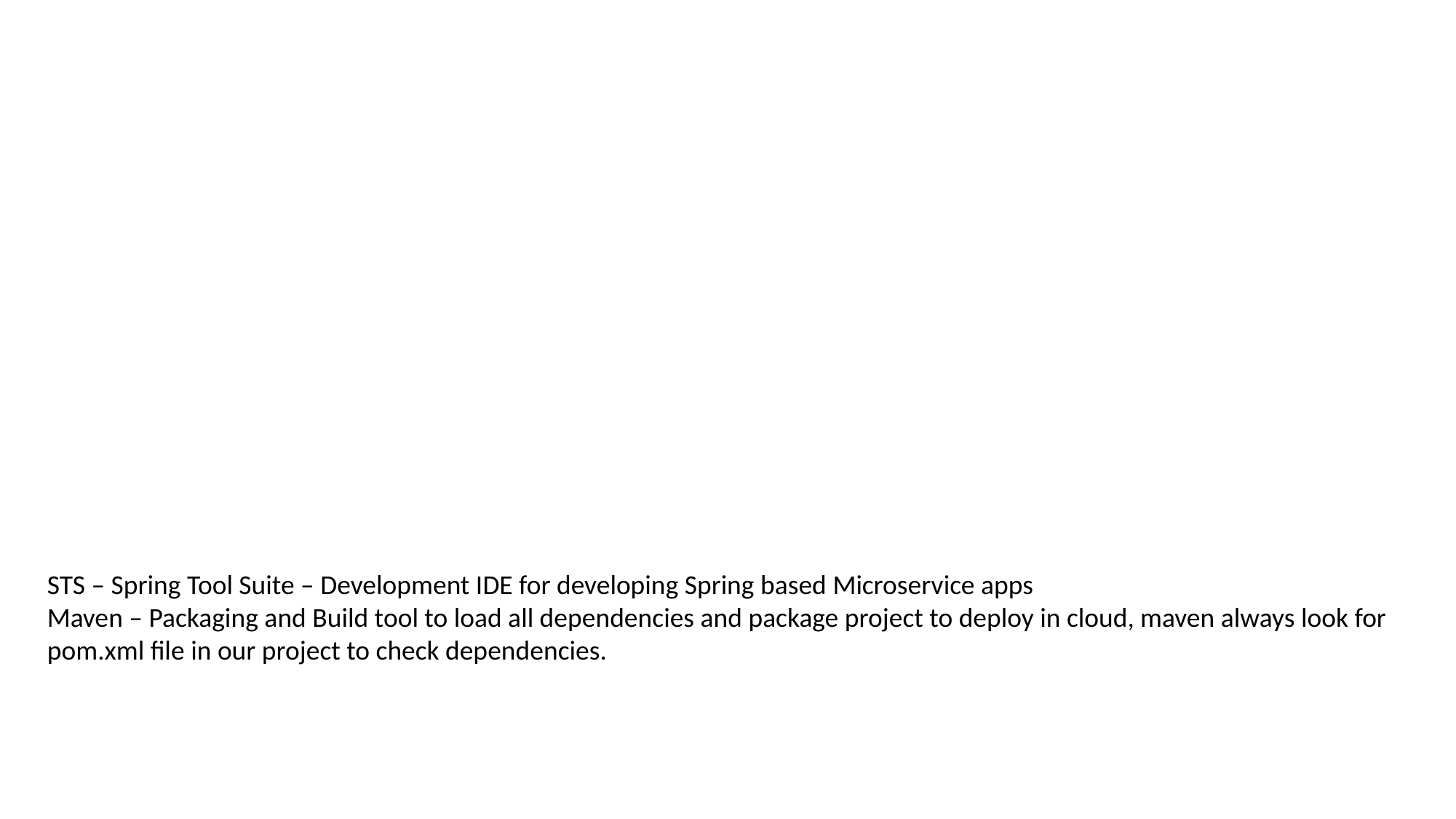

STS – Spring Tool Suite – Development IDE for developing Spring based Microservice apps
Maven – Packaging and Build tool to load all dependencies and package project to deploy in cloud, maven always look for pom.xml file in our project to check dependencies.